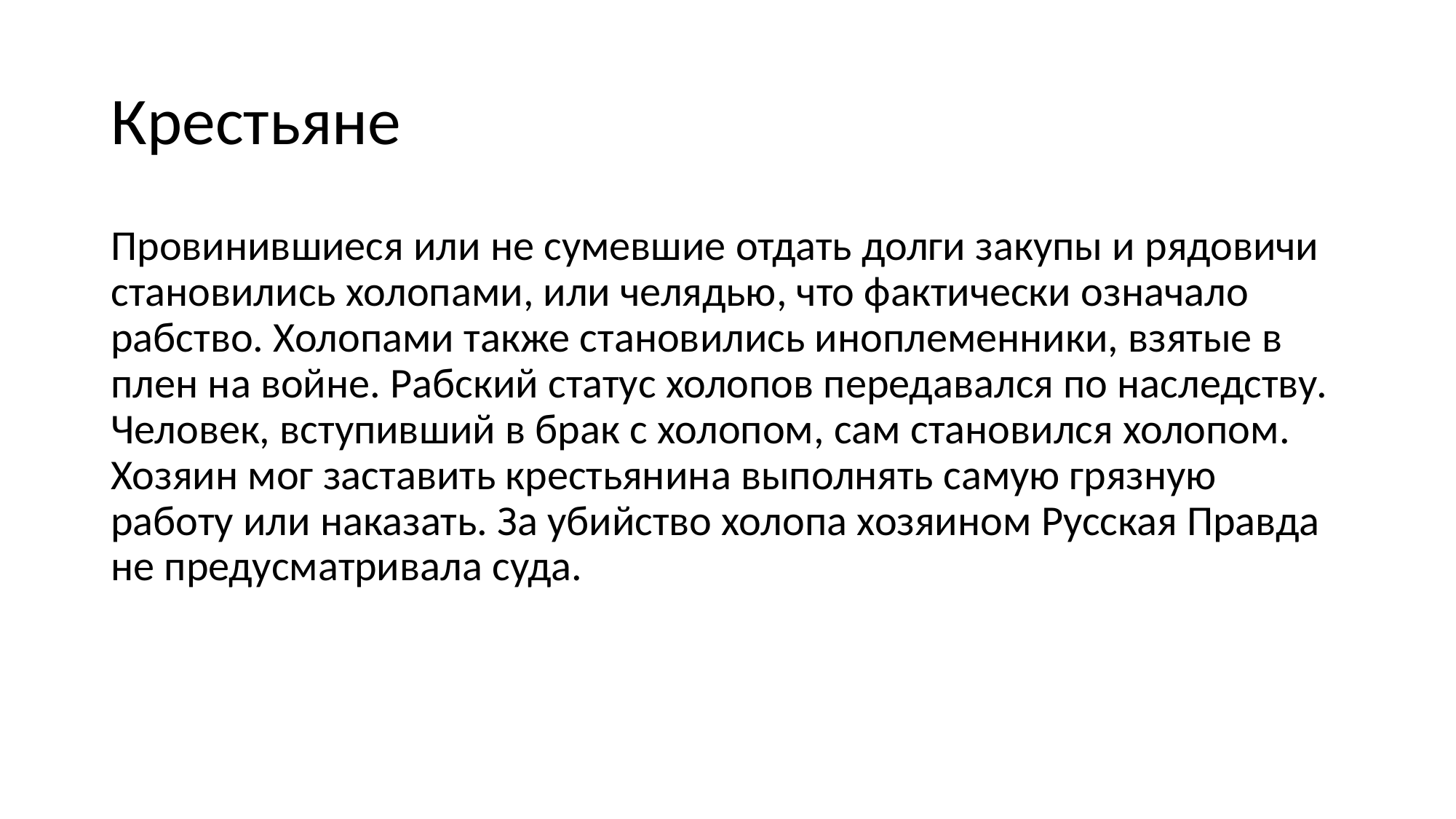

# Крестьяне
Провинившиеся или не сумевшие отдать долги закупы и рядовичи становились холопами, или челядью, что фактически означало рабство. Холопами также становились иноплеменники, взятые в плен на войне. Рабский статус холопов передавался по наследству. Человек, вступивший в брак с холопом, сам становился холопом. Хозяин мог заставить крестьянина выполнять самую грязную работу или наказать. За убийство холопа хозяином Русская Правда не предусматривала суда.